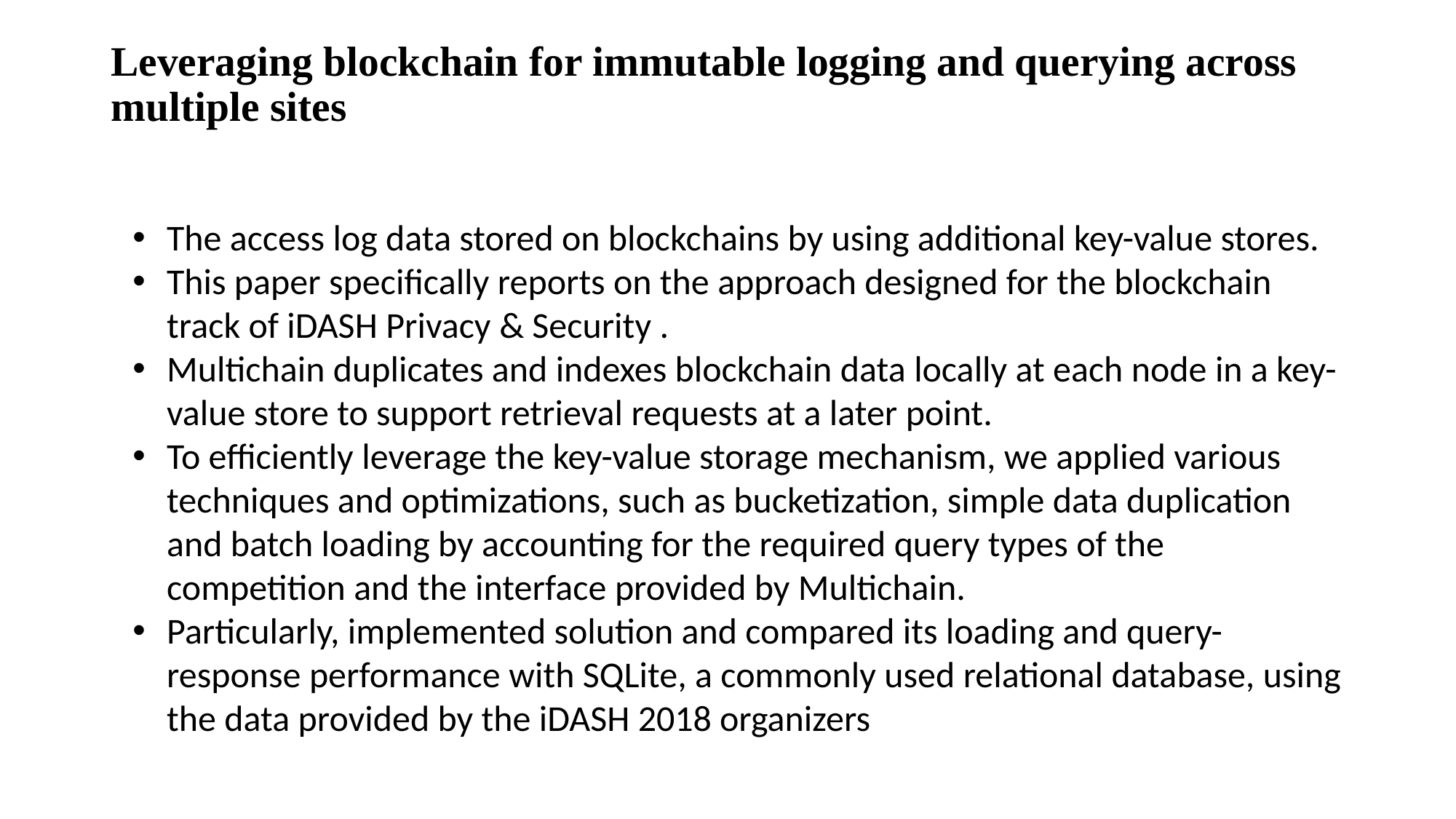

# Leveraging blockchain for immutable logging and querying across multiple sites
The access log data stored on blockchains by using additional key-value stores.
This paper specifically reports on the approach designed for the blockchain track of iDASH Privacy & Security .
Multichain duplicates and indexes blockchain data locally at each node in a key-value store to support retrieval requests at a later point.
To efficiently leverage the key-value storage mechanism, we applied various techniques and optimizations, such as bucketization, simple data duplication and batch loading by accounting for the required query types of the competition and the interface provided by Multichain.
Particularly, implemented solution and compared its loading and query-response performance with SQLite, a commonly used relational database, using the data provided by the iDASH 2018 organizers